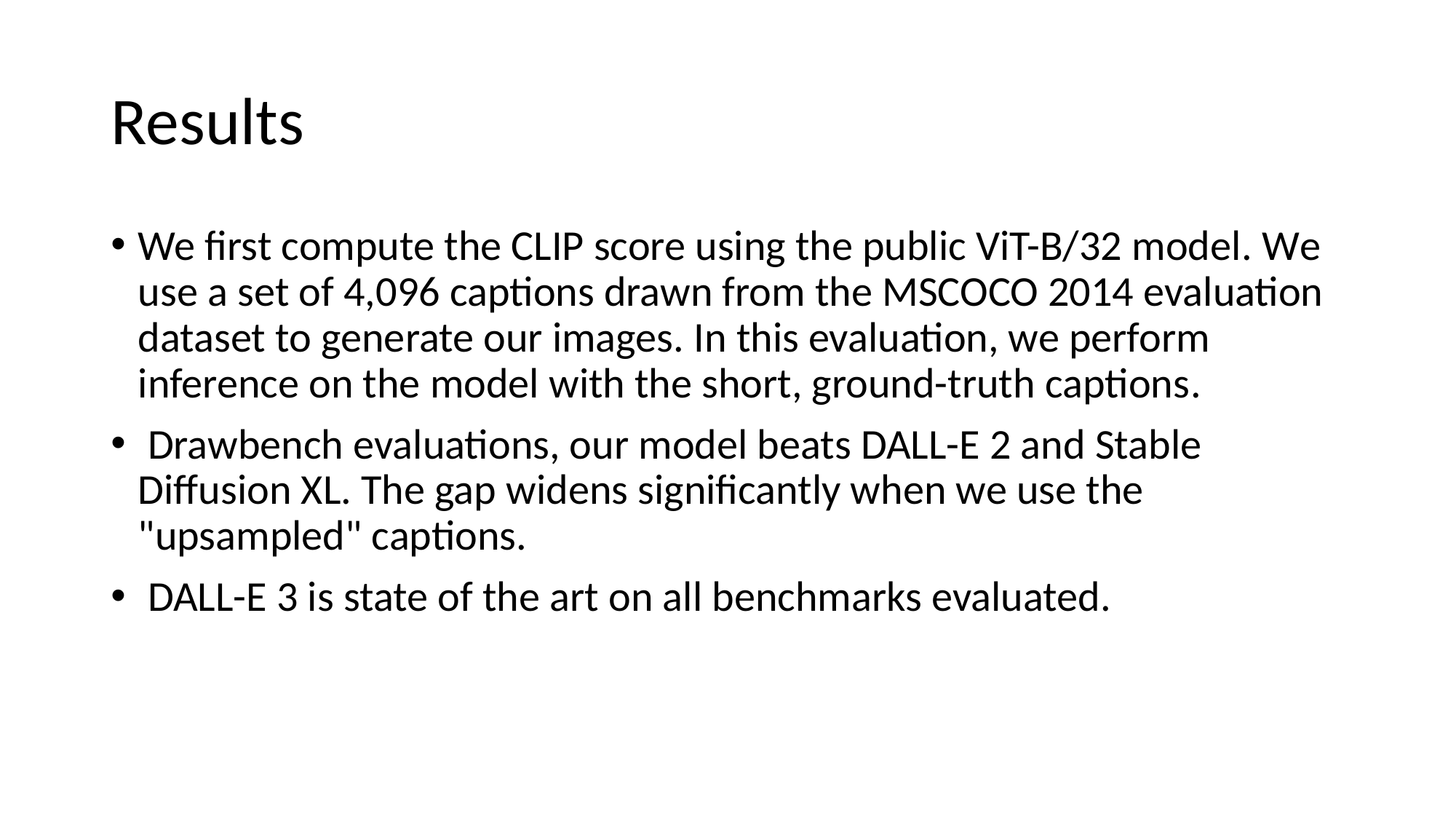

# Results
We first compute the CLIP score using the public ViT-B/32 model. We use a set of 4,096 captions drawn from the MSCOCO 2014 evaluation dataset to generate our images. In this evaluation, we perform inference on the model with the short, ground-truth captions.
 Drawbench evaluations, our model beats DALL-E 2 and Stable Diffusion XL. The gap widens significantly when we use the "upsampled" captions.
 DALL-E 3 is state of the art on all benchmarks evaluated.